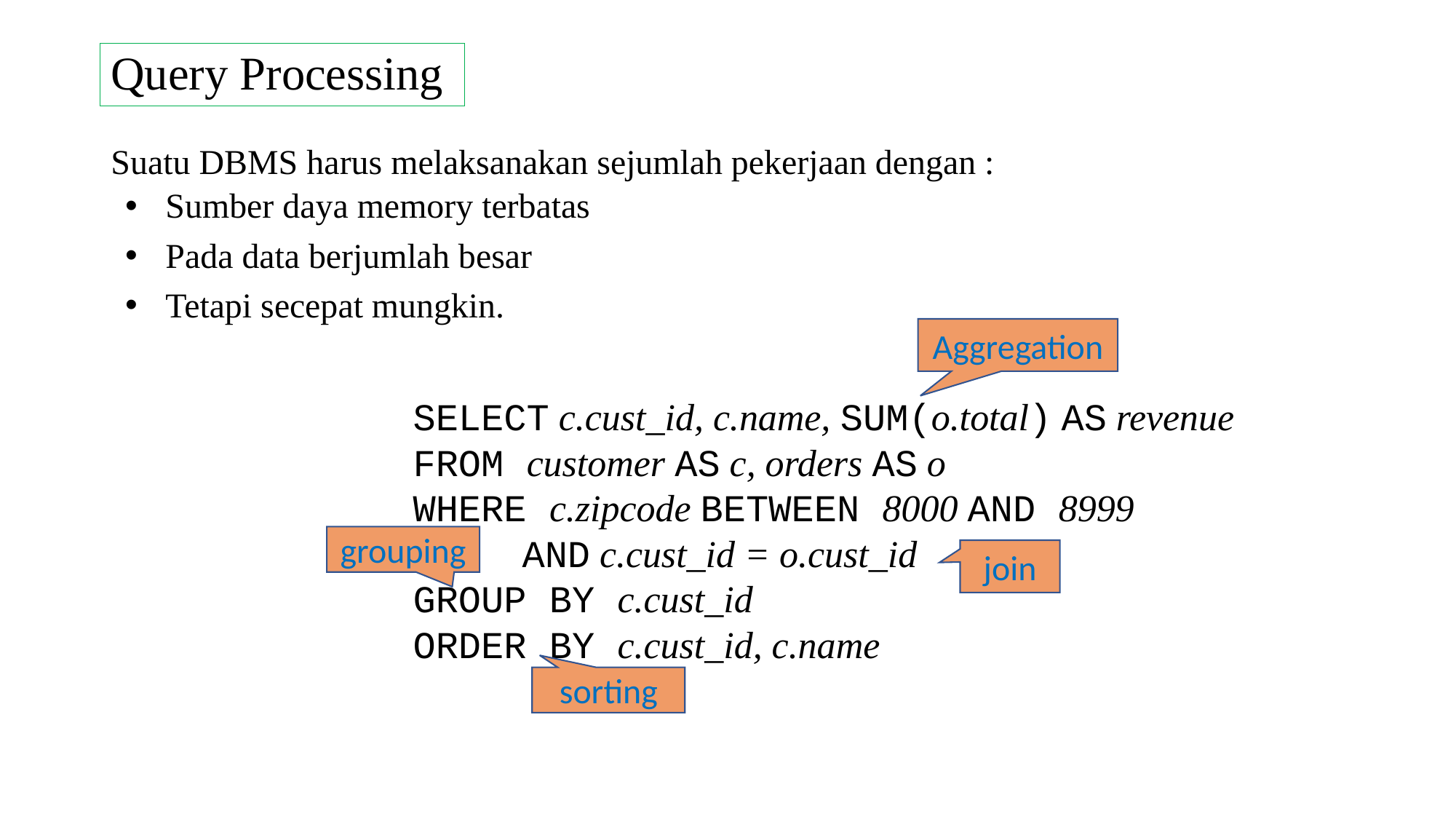

# Query Processing
Suatu DBMS harus melaksanakan sejumlah pekerjaan dengan :
Sumber daya memory terbatas
Pada data berjumlah besar
Tetapi secepat mungkin.
Aggregation
SELECT c.cust_id, c.name, SUM(o.total) AS revenue
FROM customer AS c, orders AS o
WHERE c.zipcode BETWEEN 8000 AND 8999
	AND c.cust_id = o.cust_id
GROUP BY c.cust_id
ORDER BY c.cust_id, c.name
grouping
join
sorting